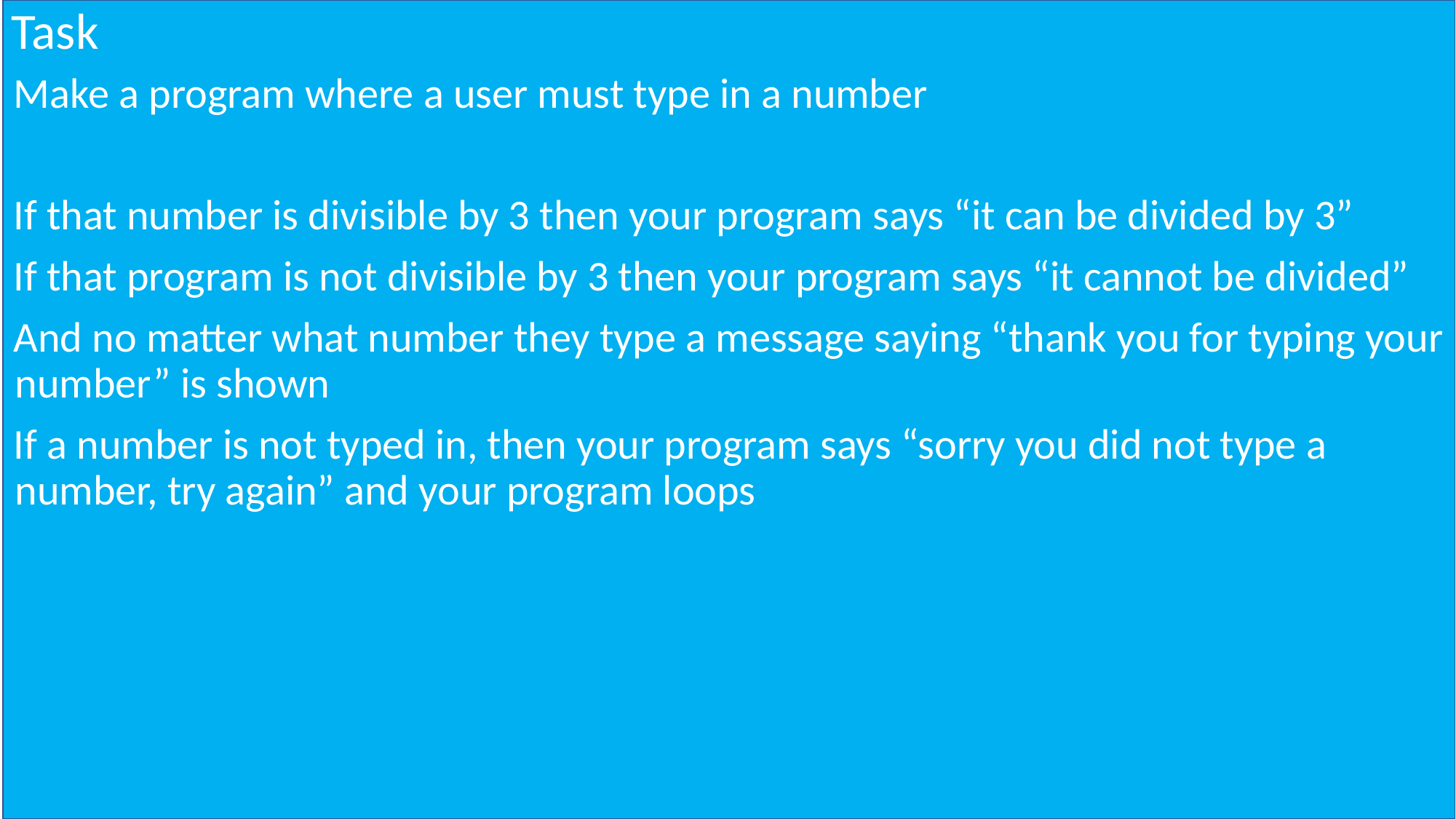

# Task
Make a program where a user must type in a number

If that number is divisible by 3 then your program says “it can be divided by 3”
If that program is not divisible by 3 then your program says “it cannot be divided”
And no matter what number they type a message saying “thank you for typing your number” is shown
If a number is not typed in, then your program says “sorry you did not type a number, try again” and your program loops